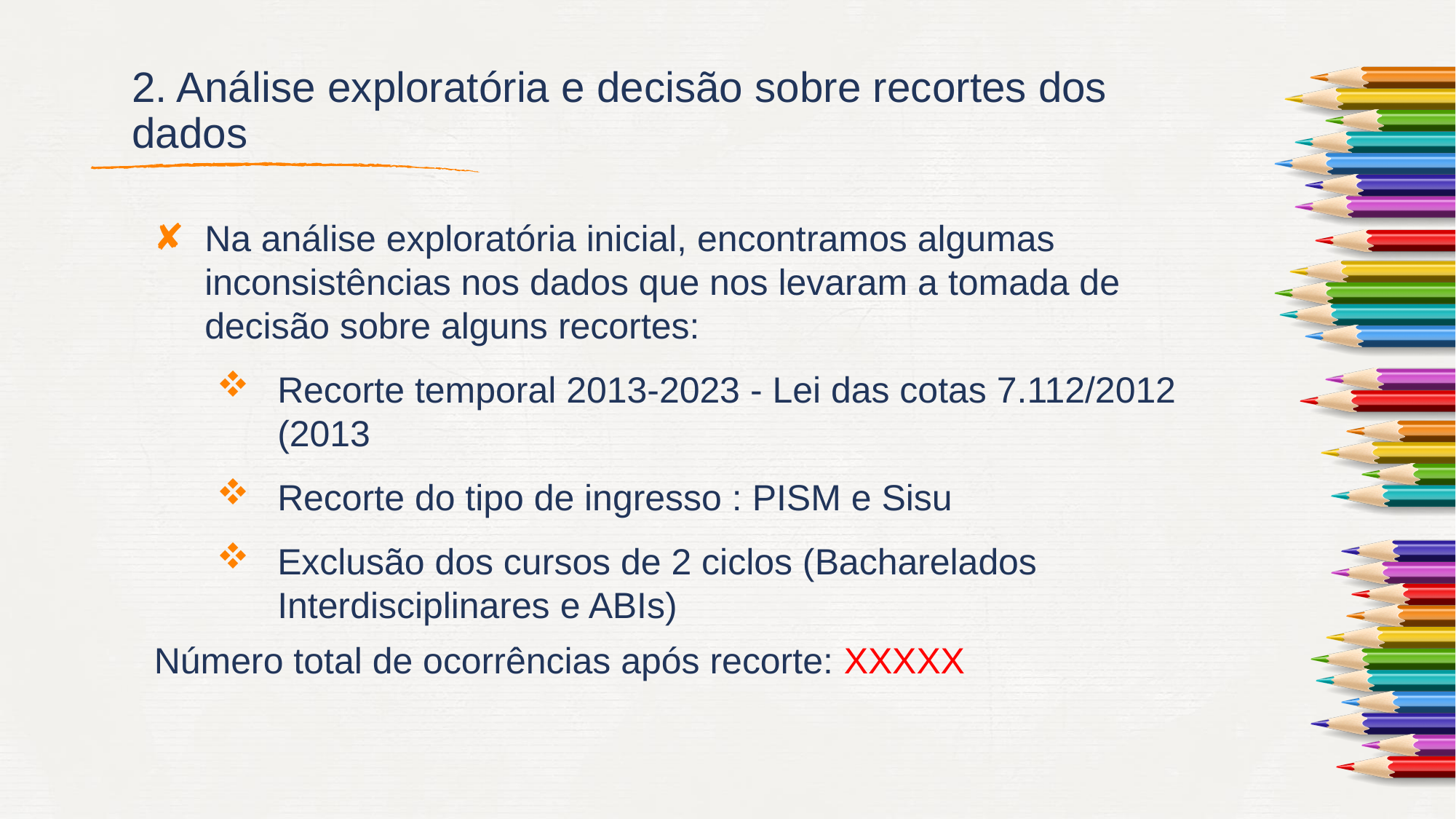

# 2. Análise exploratória e decisão sobre recortes dos dados
Na análise exploratória inicial, encontramos algumas inconsistências nos dados que nos levaram a tomada de decisão sobre alguns recortes:
Recorte temporal 2013-2023 - Lei das cotas 7.112/2012 (2013
Recorte do tipo de ingresso : PISM e Sisu
Exclusão dos cursos de 2 ciclos (Bacharelados Interdisciplinares e ABIs)
Número total de ocorrências após recorte: XXXXX